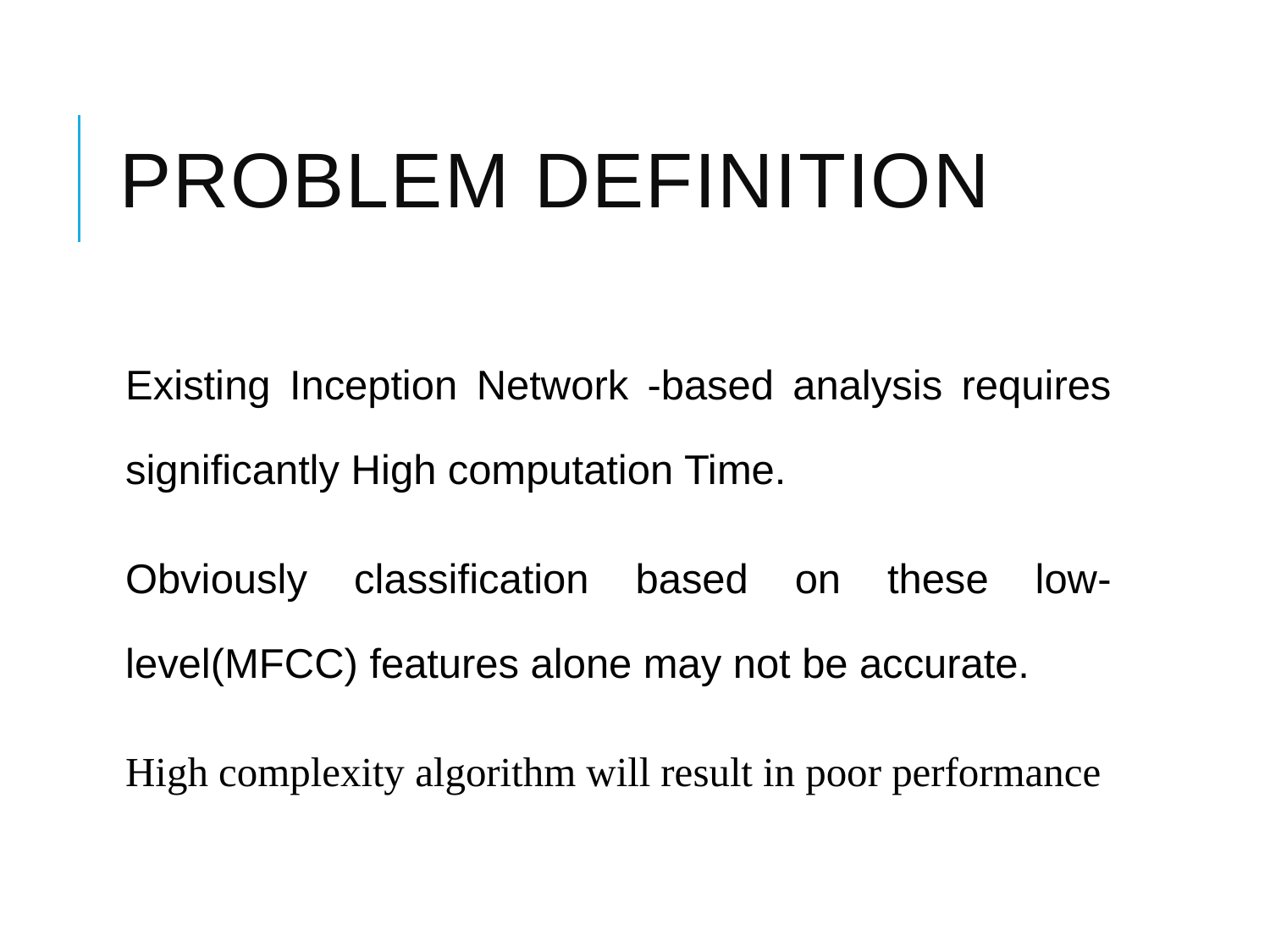

# PROBLEM DEFINITION
Existing Inception Network -based analysis requires significantly High computation Time.
Obviously classification based on these low-level(MFCC) features alone may not be accurate.
High complexity algorithm will result in poor performance